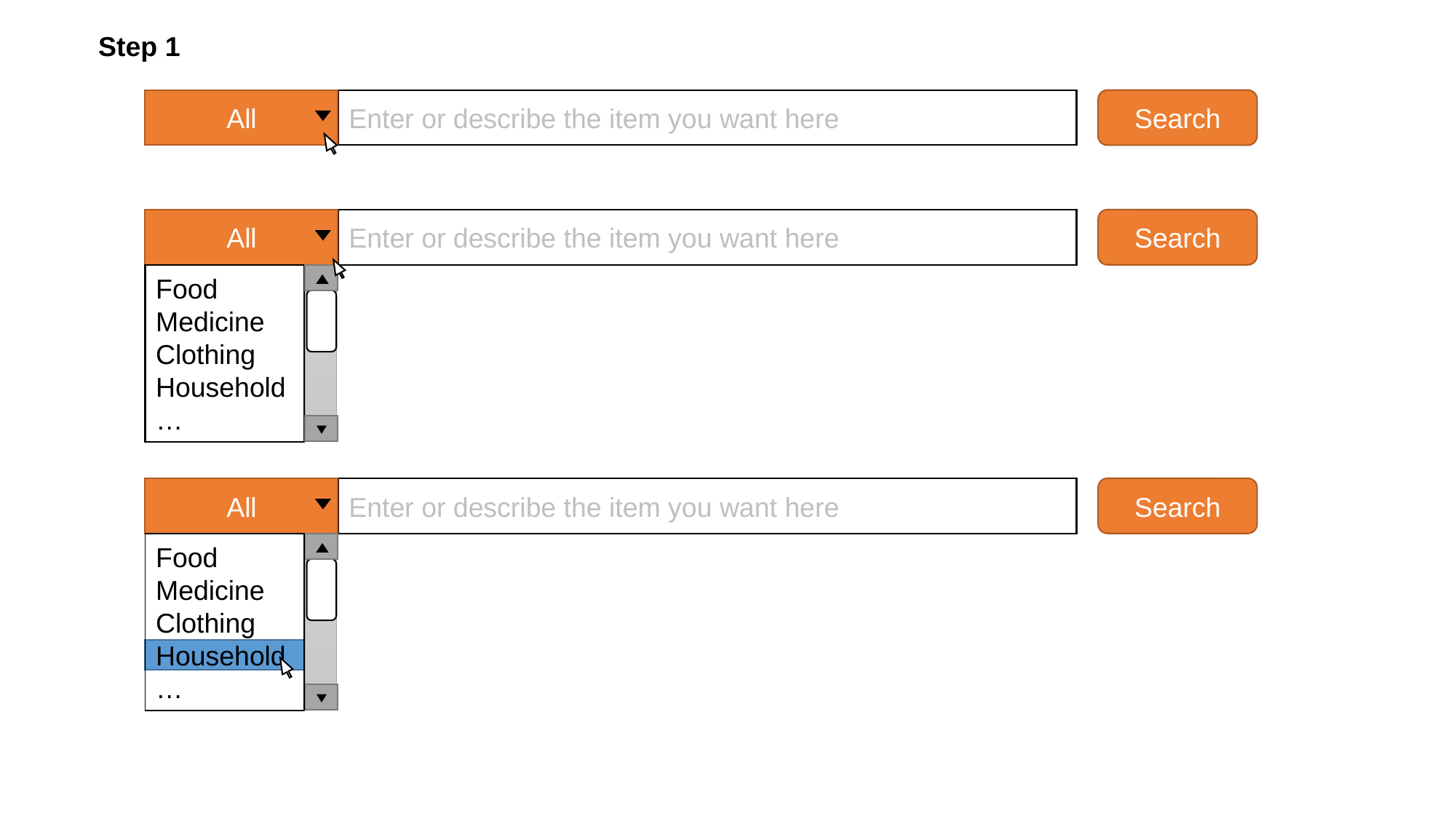

Step 1
All
Search
Enter or describe the item you want here

All
Search
Enter or describe the item you want here

Food
Medicine
Clothing
Household
…

All
Search
Enter or describe the item you want here

Food
Medicine
Clothing
Household
…